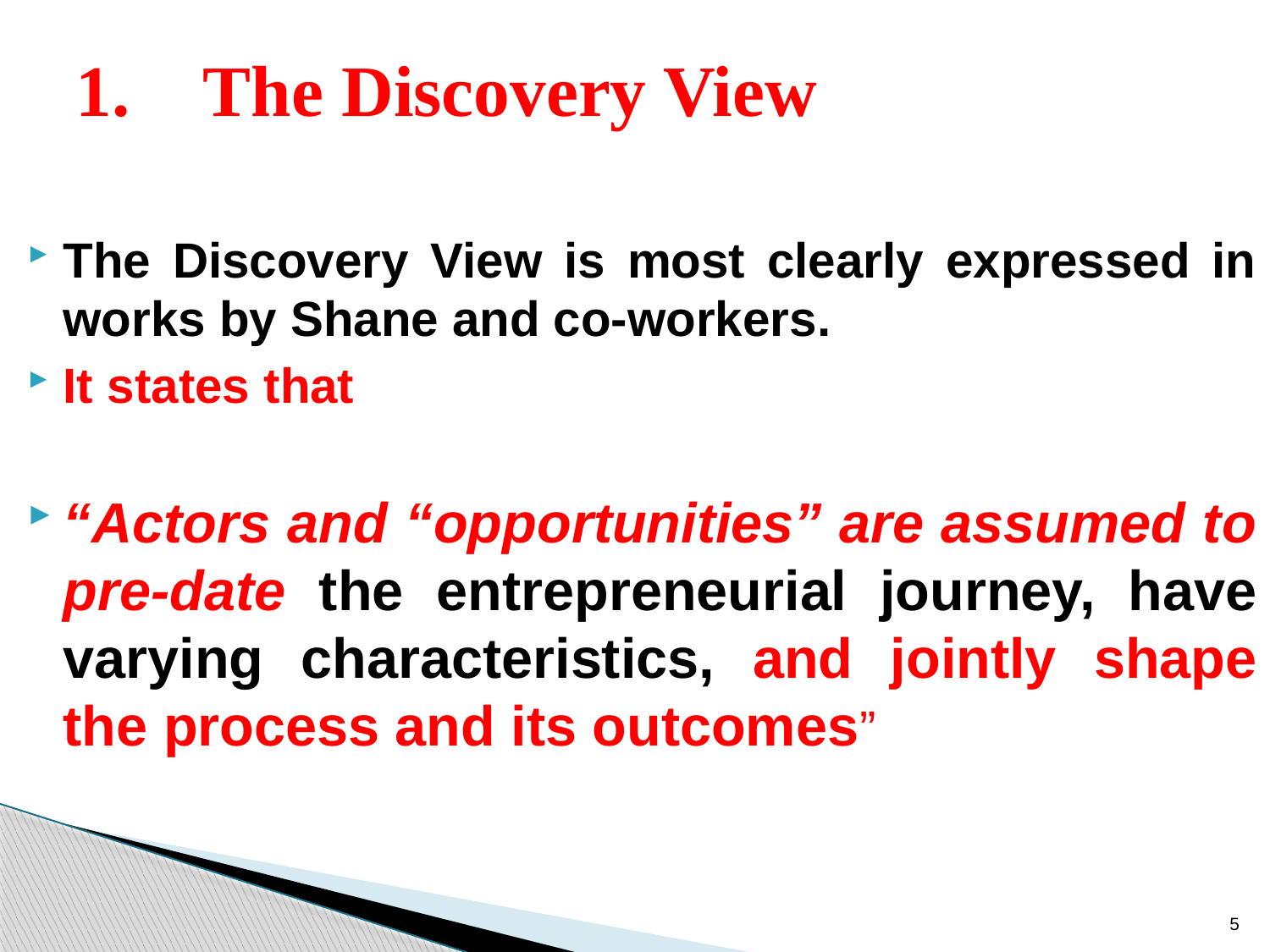

# 1.	The Discovery View
The Discovery View is most clearly expressed in works by Shane and co-workers.
It states that

“Actors and “opportunities” are assumed to pre-date the entrepreneurial journey, have varying characteristics, and jointly shape the process and its outcomes”
5